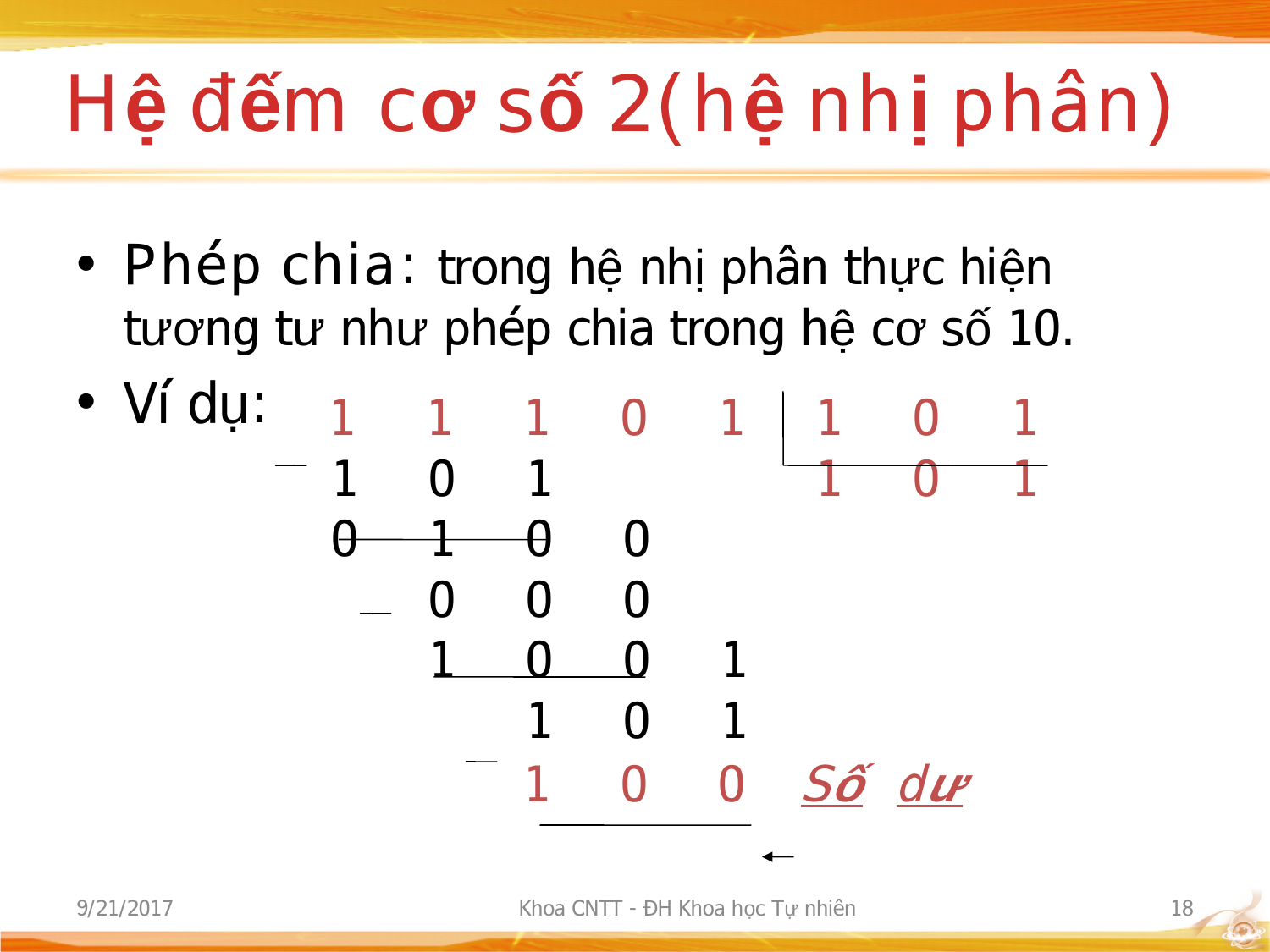

# Hệ đếm cơ số 2(hệ nhị phân)
Phép chia: trong hệ nhị phân thực hiện tương tư như phép chia trong hệ cơ số 10.
Ví dụ:

| 1 | 1 | 1 | 0 | 1 | 1 | 0 | 1 |
| --- | --- | --- | --- | --- | --- | --- | --- |
| 1 | 0 | 1 |  |  | 1 | 0 | 1 |
| 0 | 1 | 0 | 0 |  |  |  |  |
|  | 0 | 0 | 0 |  |  |  |  |
|  | 1 | 0 | 0 | 1 |  |  |  |
|  |  | 1 | 0 | 1 |  |  |  |
|  |  | 1 | 0 | 0 | Số | dư |  |

9/21/2017
Khoa CNTT - ĐH Khoa học Tự nhiên
18